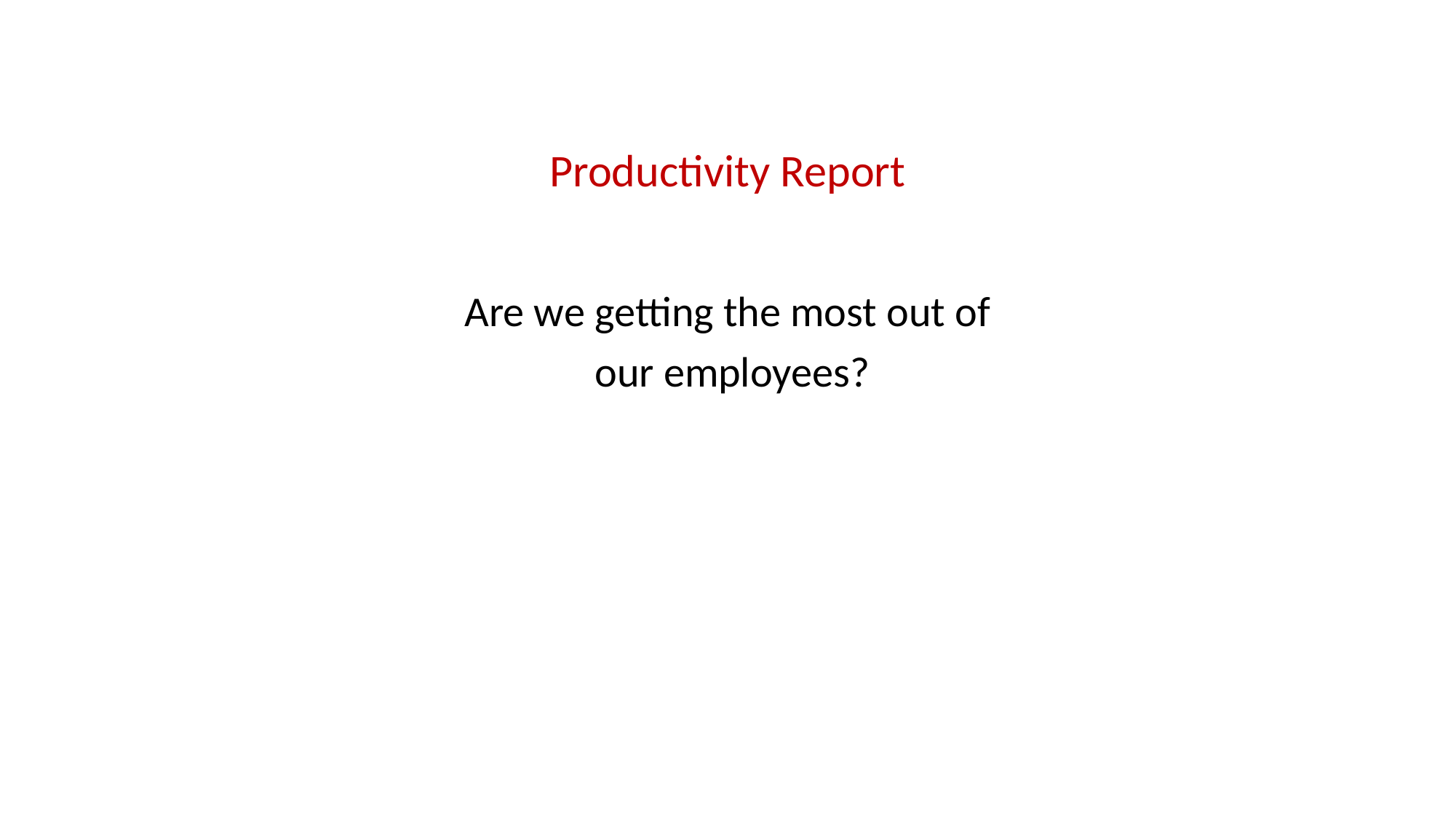

# Productivity Report

Are we getting the most out of
 our employees?